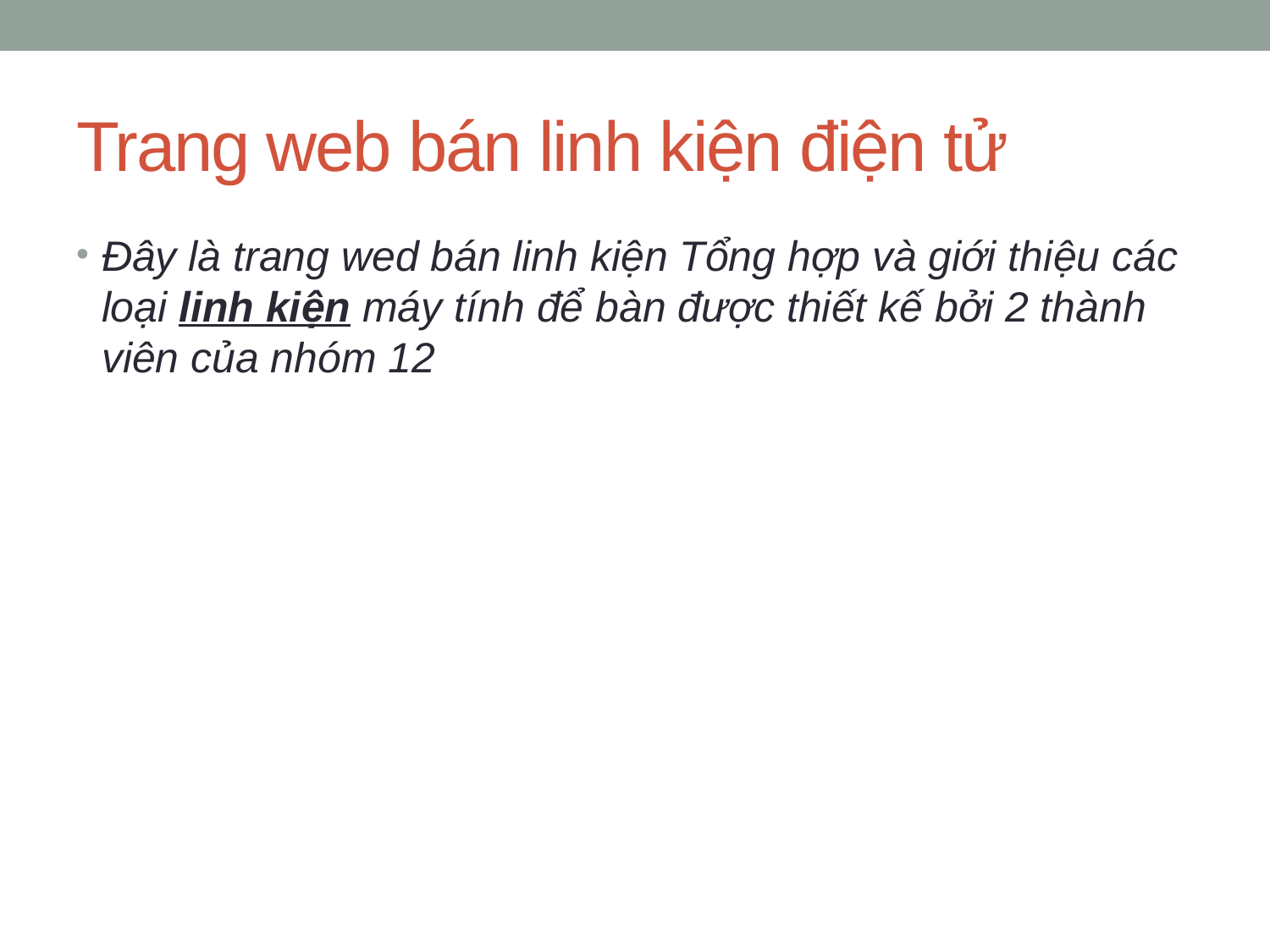

# Trang web bán linh kiện điện tử
Đây là trang wed bán linh kiện Tổng hợp và giới thiệu các loại linh kiện máy tính để bàn được thiết kế bởi 2 thành viên của nhóm 12